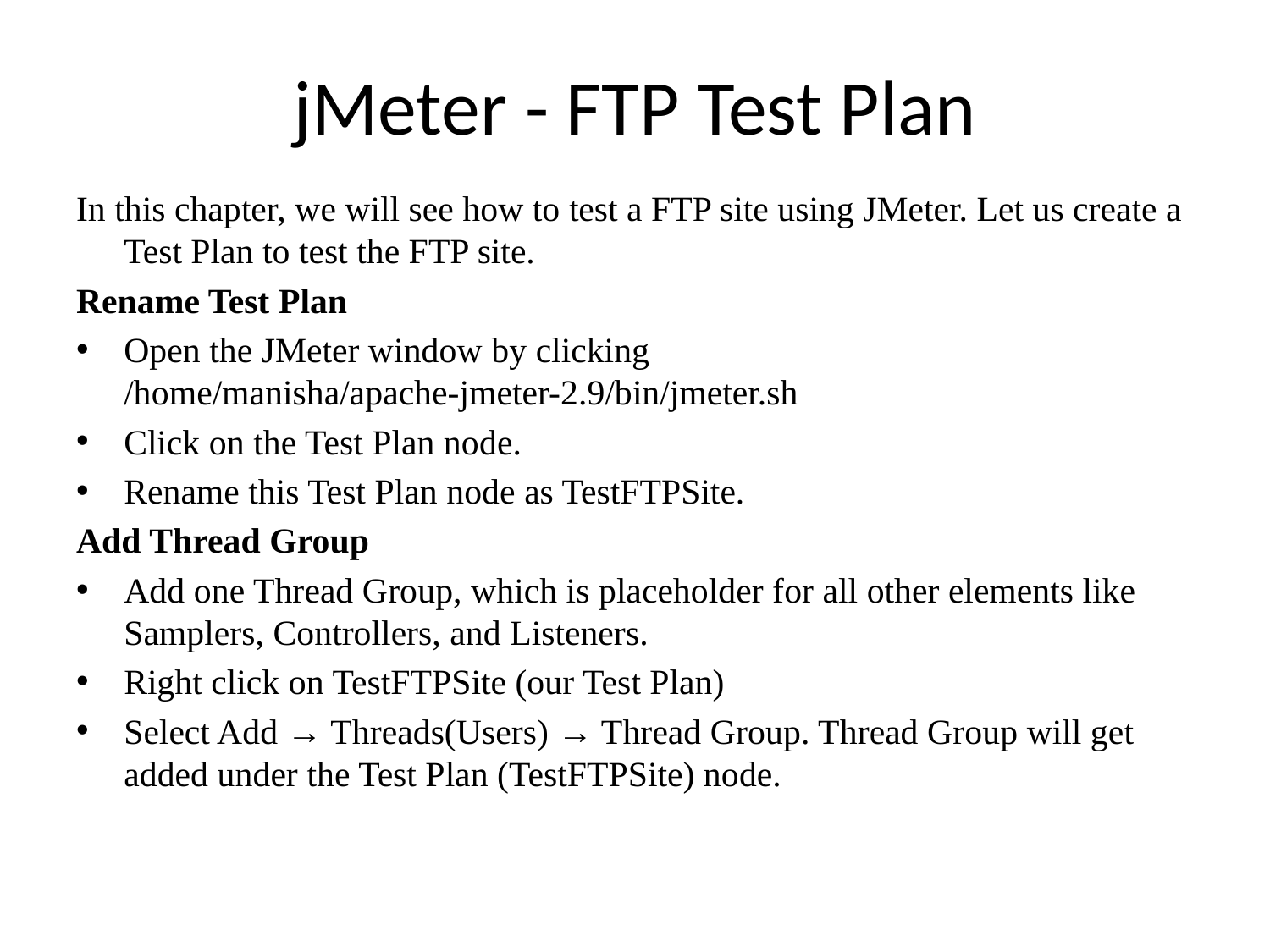

# jMeter - FTP Test Plan
In this chapter, we will see how to test a FTP site using JMeter. Let us create a Test Plan to test the FTP site.
Rename Test Plan
Open the JMeter window by clicking /home/manisha/apache-jmeter-2.9/bin/jmeter.sh
Click on the Test Plan node.
Rename this Test Plan node as TestFTPSite.
Add Thread Group
Add one Thread Group, which is placeholder for all other elements like Samplers, Controllers, and Listeners.
Right click on TestFTPSite (our Test Plan)
Select Add → Threads(Users) → Thread Group. Thread Group will get added under the Test Plan (TestFTPSite) node.